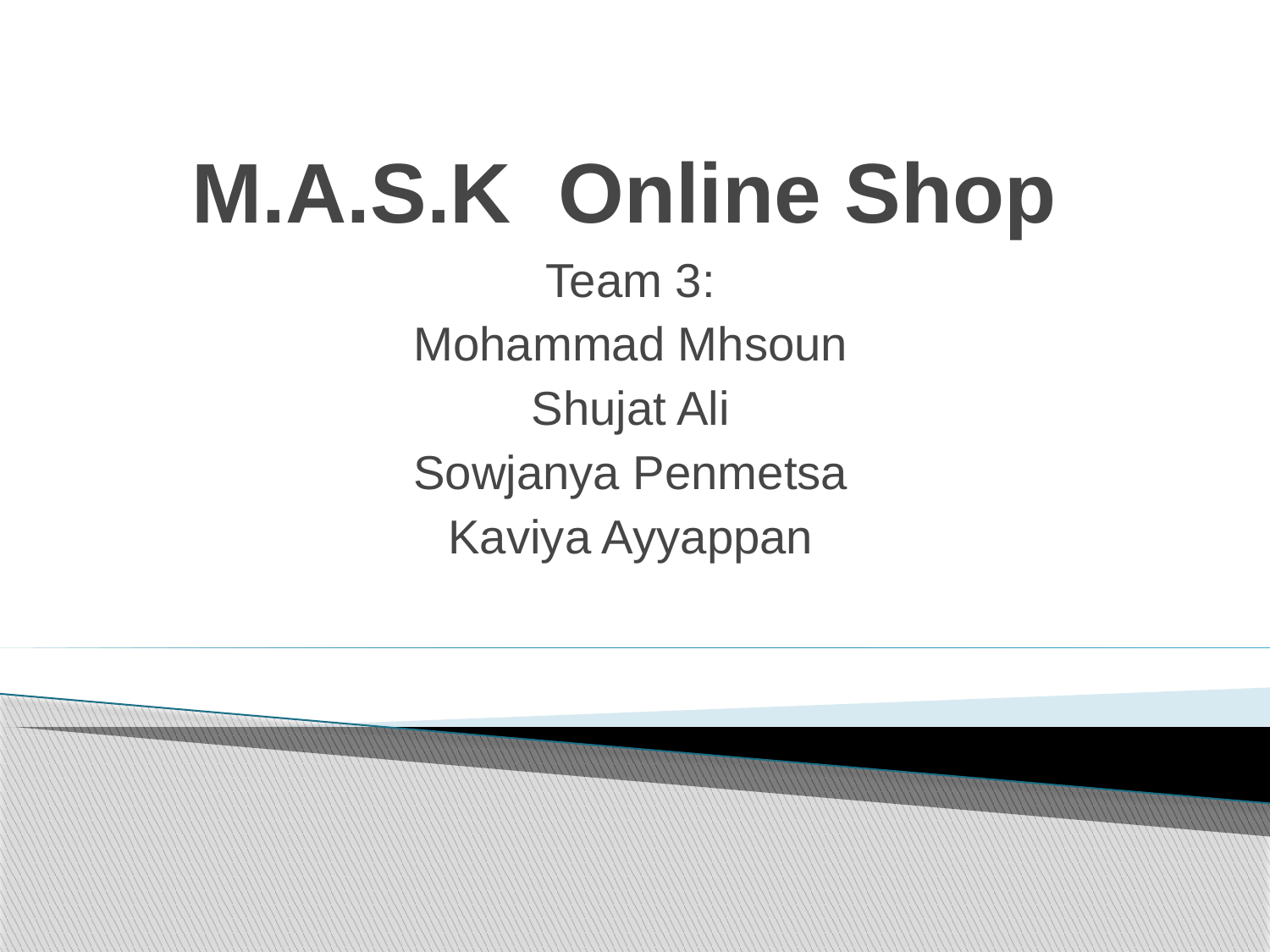

# M.A.S.K  Online Shop
Team 3:
Mohammad Mhsoun
Shujat Ali
Sowjanya Penmetsa
Kaviya Ayyappan